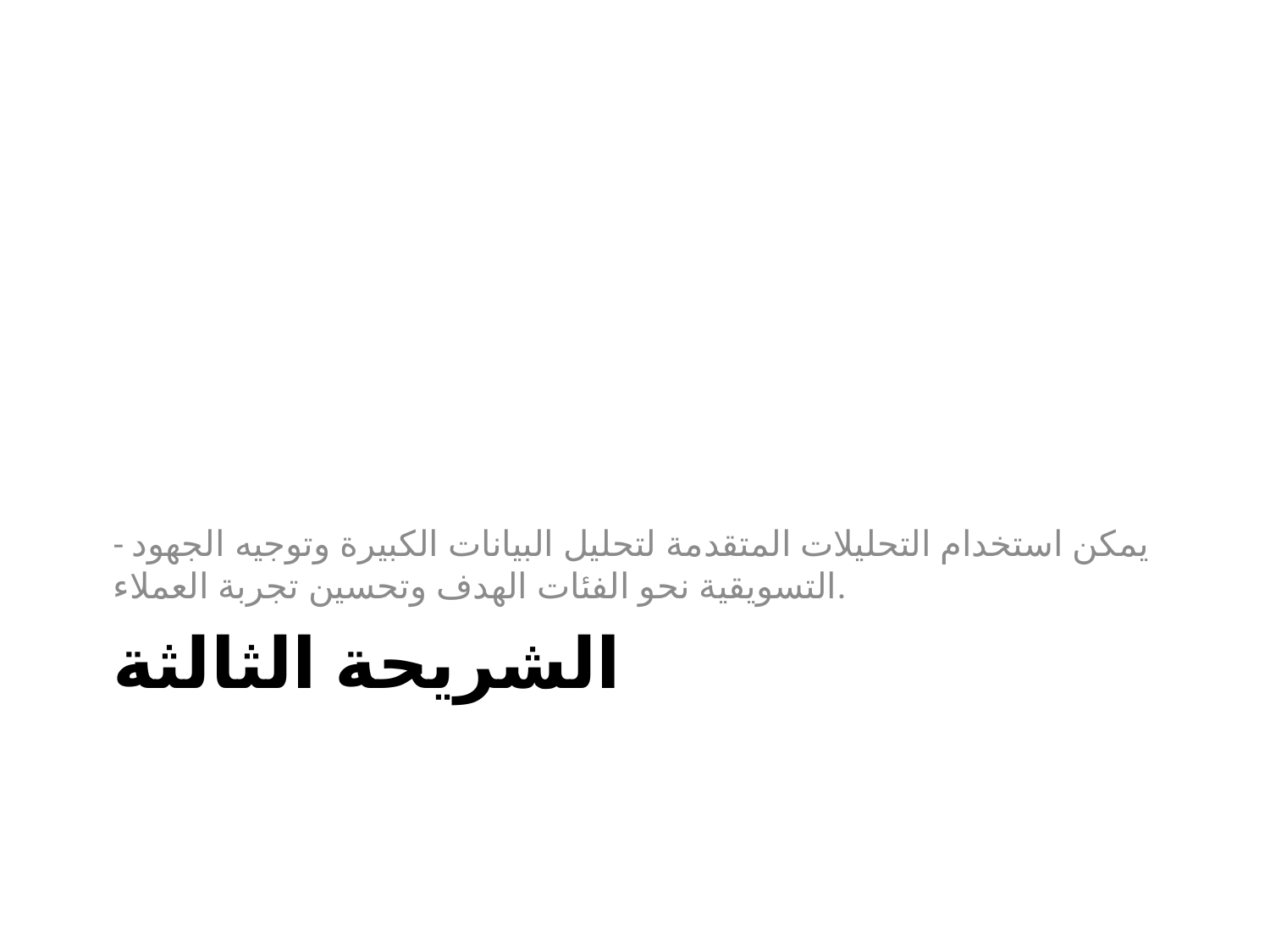

- يمكن استخدام التحليلات المتقدمة لتحليل البيانات الكبيرة وتوجيه الجهود التسويقية نحو الفئات الهدف وتحسين تجربة العملاء.
# الشريحة الثالثة